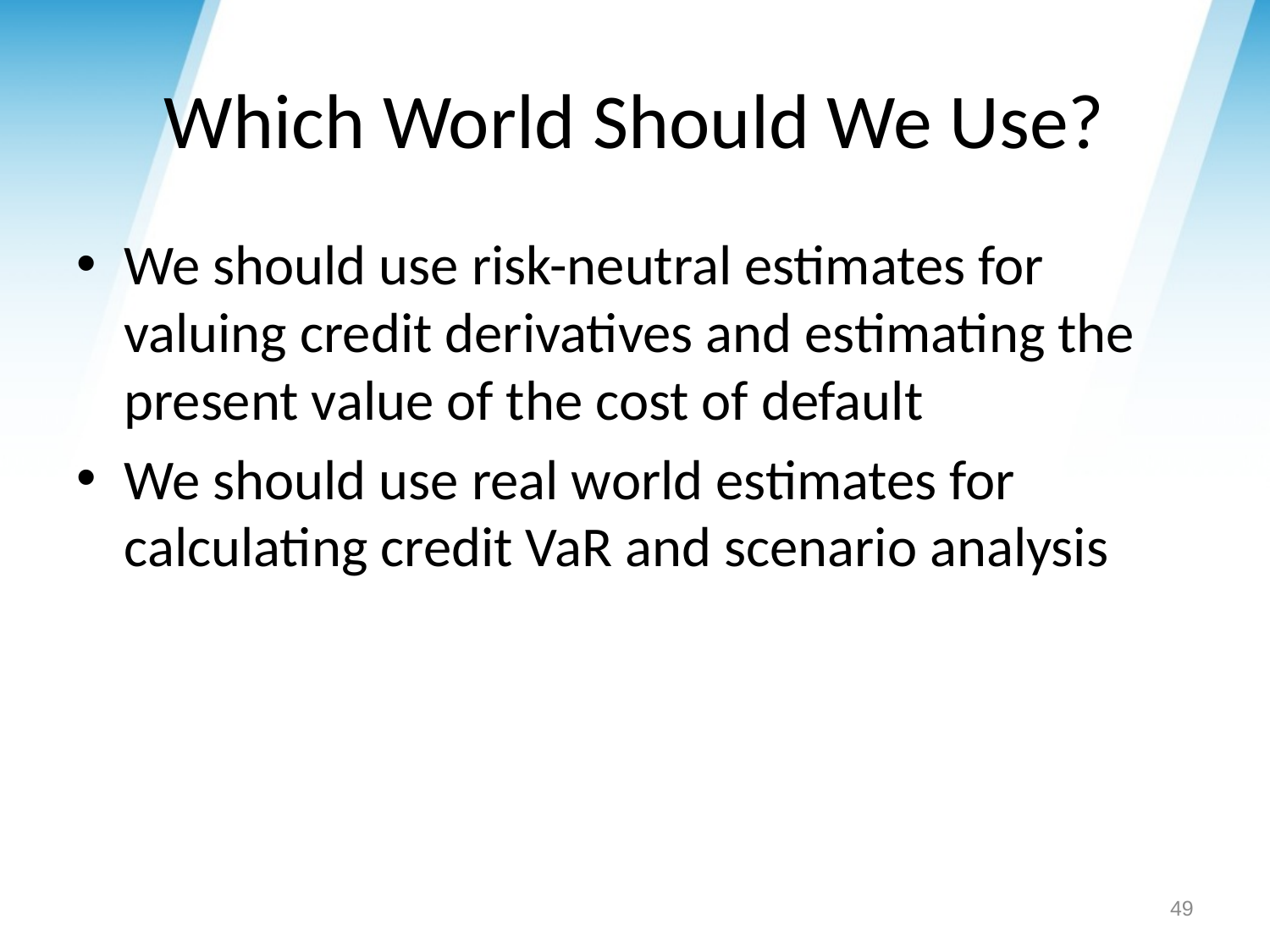

# Which World Should We Use?
We should use risk-neutral estimates for valuing credit derivatives and estimating the present value of the cost of default
We should use real world estimates for calculating credit VaR and scenario analysis
49